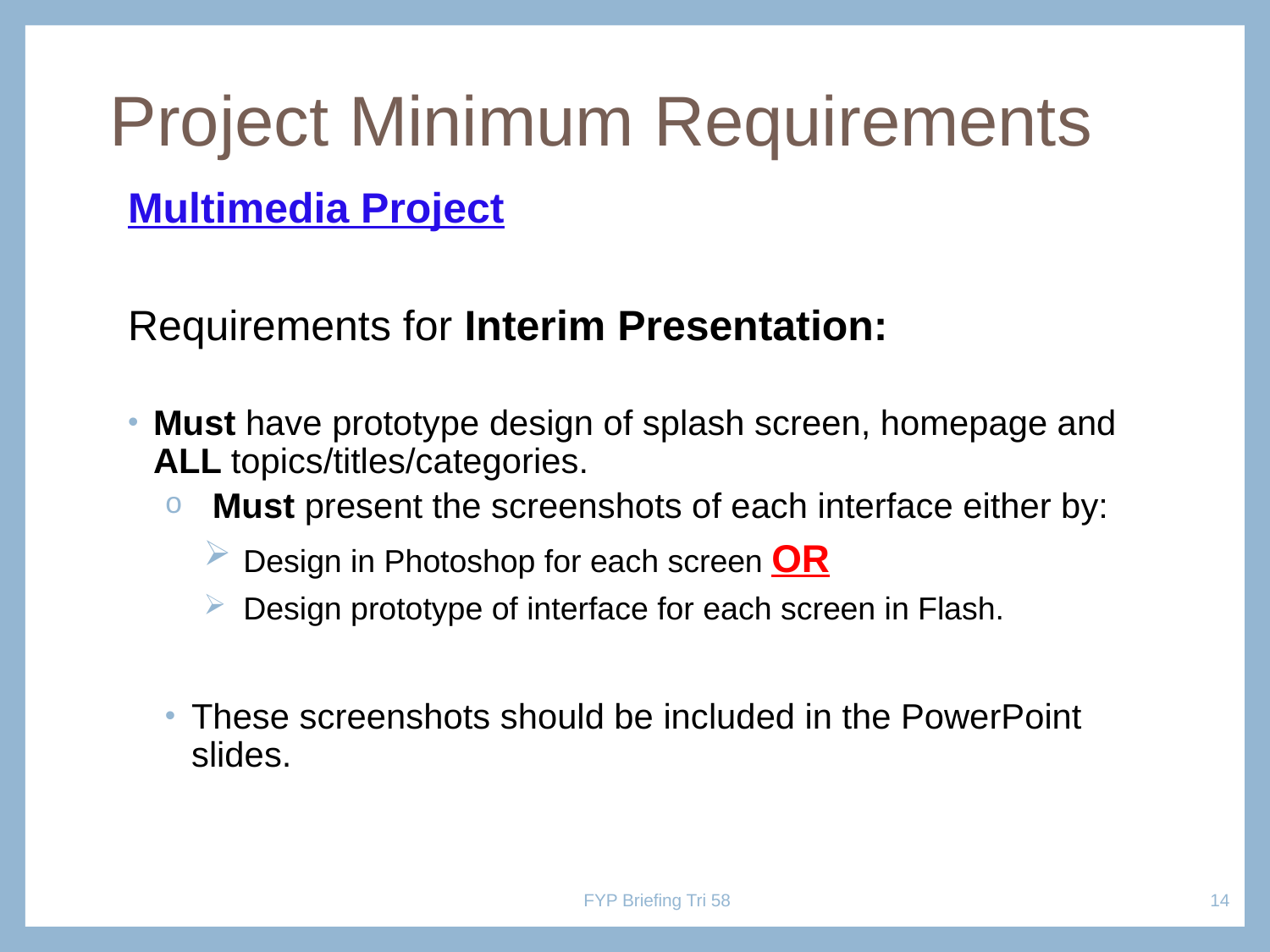

# Project Minimum Requirements
Multimedia Project

Requirements for Interim Presentation:

Must have prototype design of splash screen, homepage and ALL topics/titles/categories.
Must present the screenshots of each interface either by:
Design in Photoshop for each screen OR
Design prototype of interface for each screen in Flash.

These screenshots should be included in the PowerPoint slides.

FYP Briefing Tri 58
14